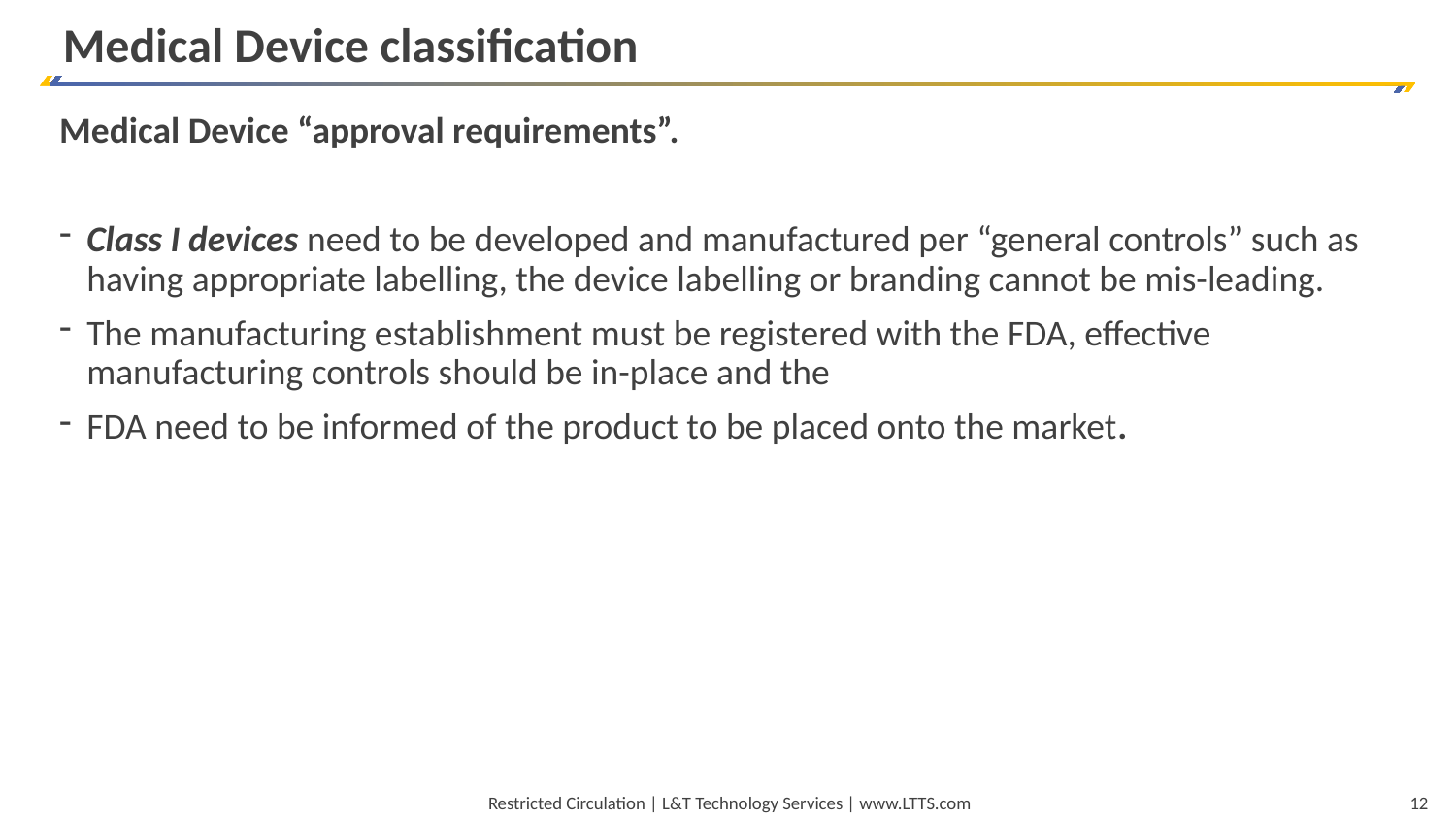

Medical Device classification
Medical Device “approval requirements”.

Class I devices need to be developed and manufactured per “general controls” such as having appropriate labelling, the device labelling or branding cannot be mis-leading.
The manufacturing establishment must be registered with the FDA, effective manufacturing controls should be in-place and the
FDA need to be informed of the product to be placed onto the market.